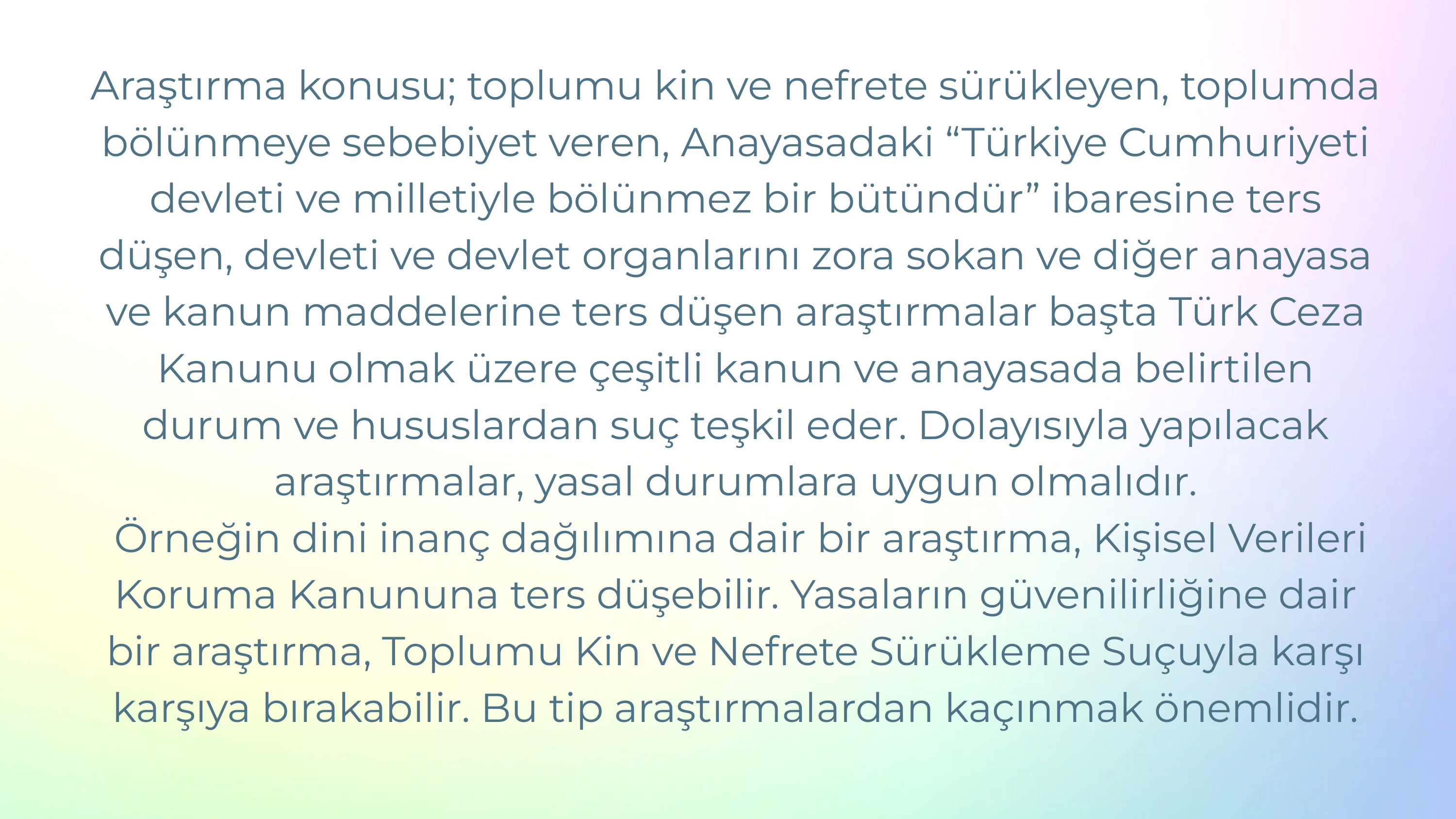

Araştırma konusu; toplumu kin ve nefrete sürükleyen, toplumda bölünmeye sebebiyet veren, Anayasadaki “Türkiye Cumhuriyeti devleti ve milletiyle bölünmez bir bütündür” ibaresine ters düşen, devleti ve devlet organlarını zora sokan ve diğer anayasa ve kanun maddelerine ters düşen araştırmalar başta Türk Ceza Kanunu olmak üzere çeşitli kanun ve anayasada belirtilen durum ve hususlardan suç teşkil eder. Dolayısıyla yapılacak araştırmalar, yasal durumlara uygun olmalıdır.
 Örneğin dini inanç dağılımına dair bir araştırma, Kişisel Verileri Koruma Kanununa ters düşebilir. Yasaların güvenilirliğine dair bir araştırma, Toplumu Kin ve Nefrete Sürükleme Suçuyla karşı karşıya bırakabilir. Bu tip araştırmalardan kaçınmak önemlidir.